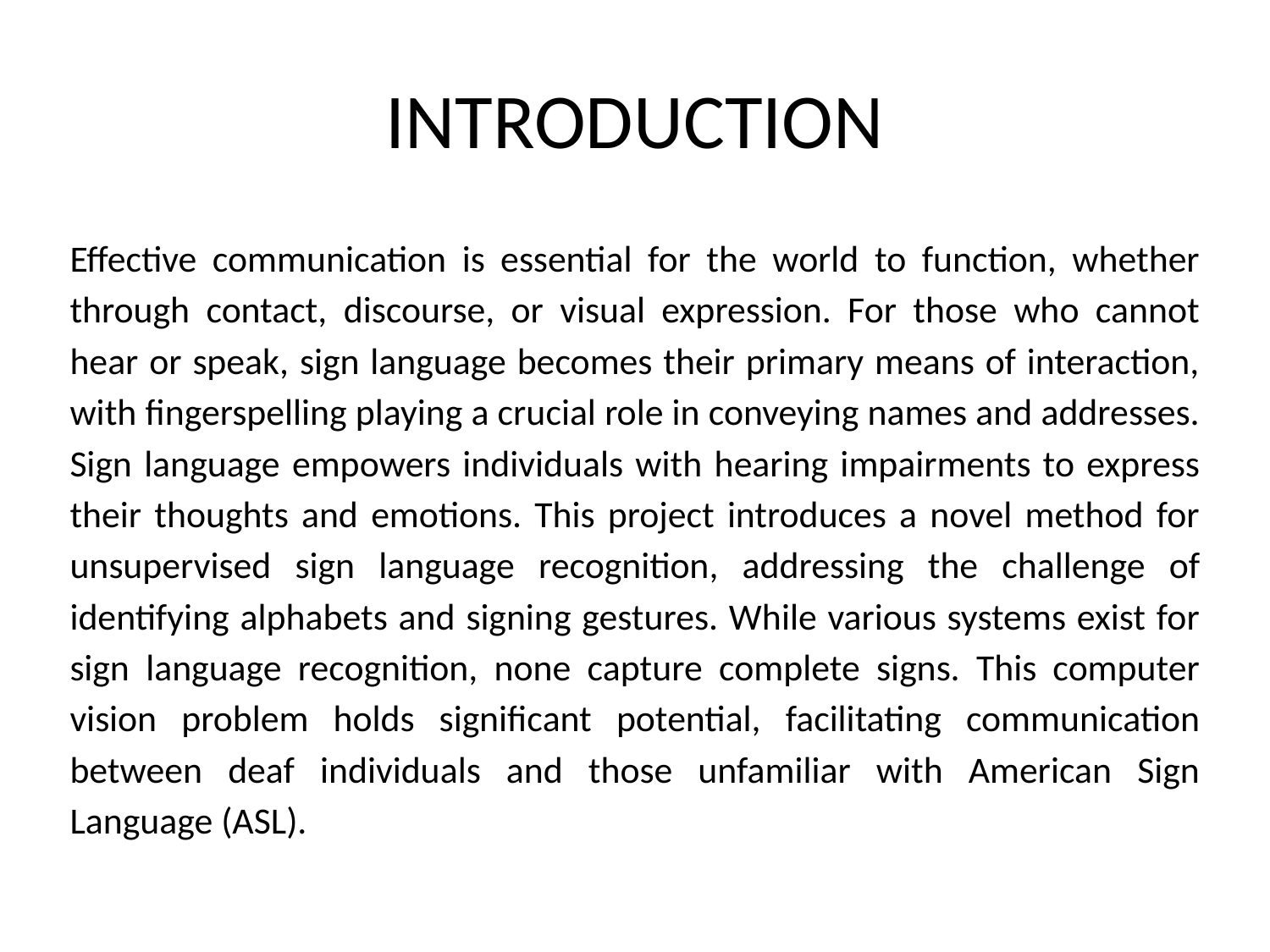

# INTRODUCTION
Effective communication is essential for the world to function, whether through contact, discourse, or visual expression. For those who cannot hear or speak, sign language becomes their primary means of interaction, with fingerspelling playing a crucial role in conveying names and addresses. Sign language empowers individuals with hearing impairments to express their thoughts and emotions. This project introduces a novel method for unsupervised sign language recognition, addressing the challenge of identifying alphabets and signing gestures. While various systems exist for sign language recognition, none capture complete signs. This computer vision problem holds significant potential, facilitating communication between deaf individuals and those unfamiliar with American Sign Language (ASL).